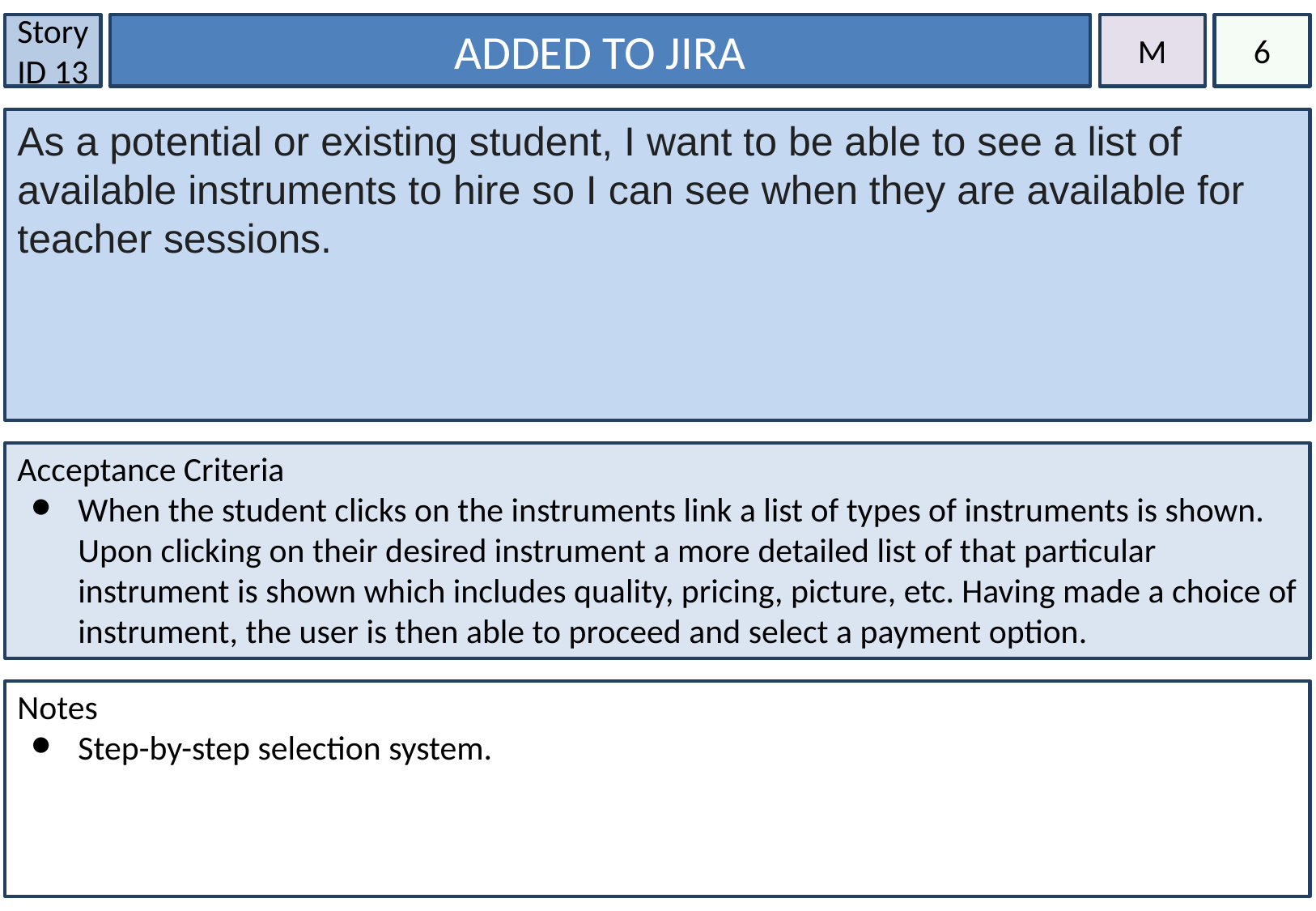

Story ID 13
ADDED TO JIRA
M
6
As a potential or existing student, I want to be able to see a list of available instruments to hire so I can see when they are available for teacher sessions.
#
Acceptance Criteria
When the student clicks on the instruments link a list of types of instruments is shown. Upon clicking on their desired instrument a more detailed list of that particular instrument is shown which includes quality, pricing, picture, etc. Having made a choice of instrument, the user is then able to proceed and select a payment option.

Notes
Step-by-step selection system.